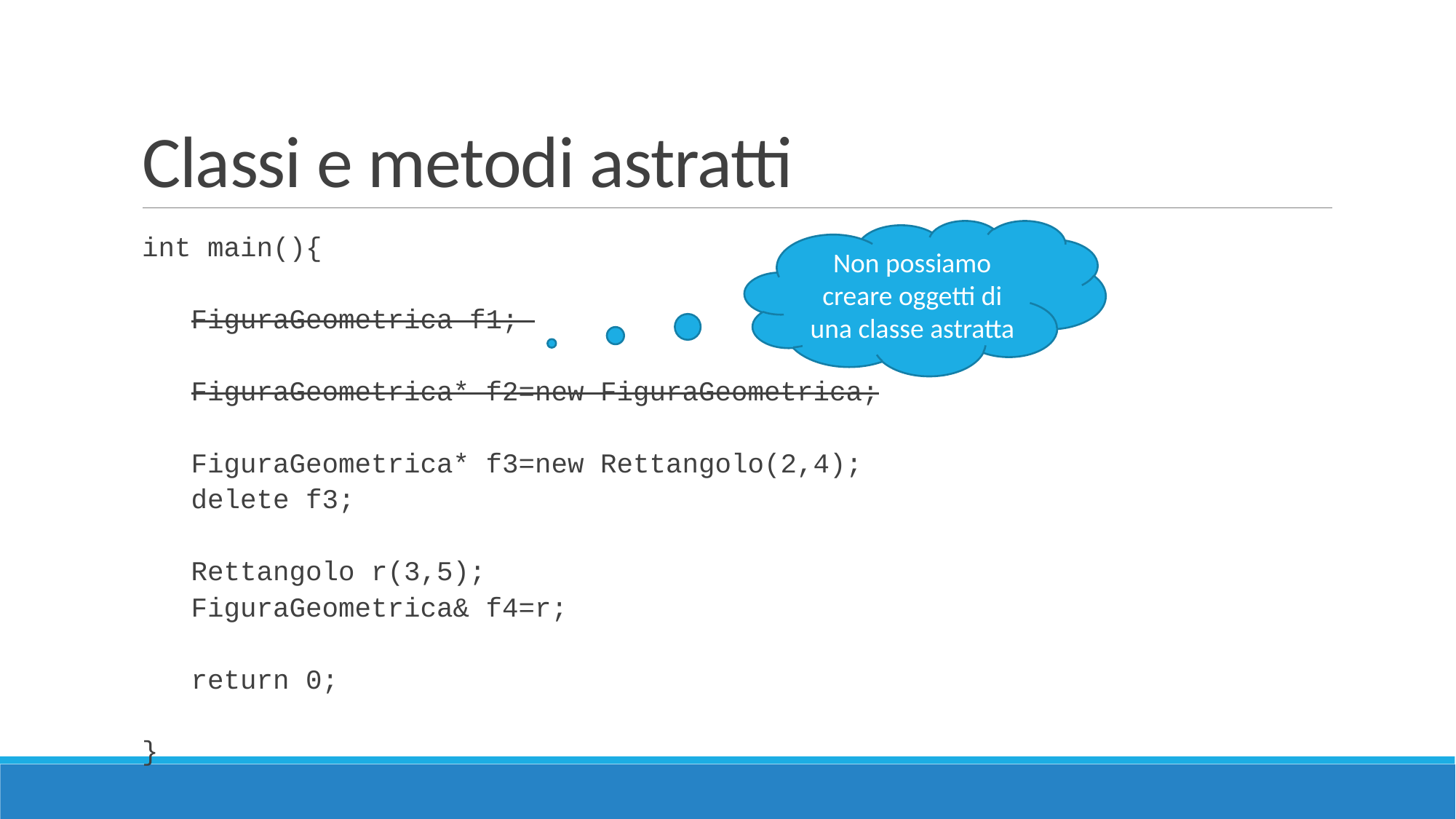

# Classi e metodi astratti
int main(){

   FiguraGeometrica f1;

   FiguraGeometrica* f2=new FiguraGeometrica;

   FiguraGeometrica* f3=new Rettangolo(2,4);
   delete f3;

   Rettangolo r(3,5);
   FiguraGeometrica& f4=r;

   return 0;

}
Non possiamo creare oggetti di una classe astratta